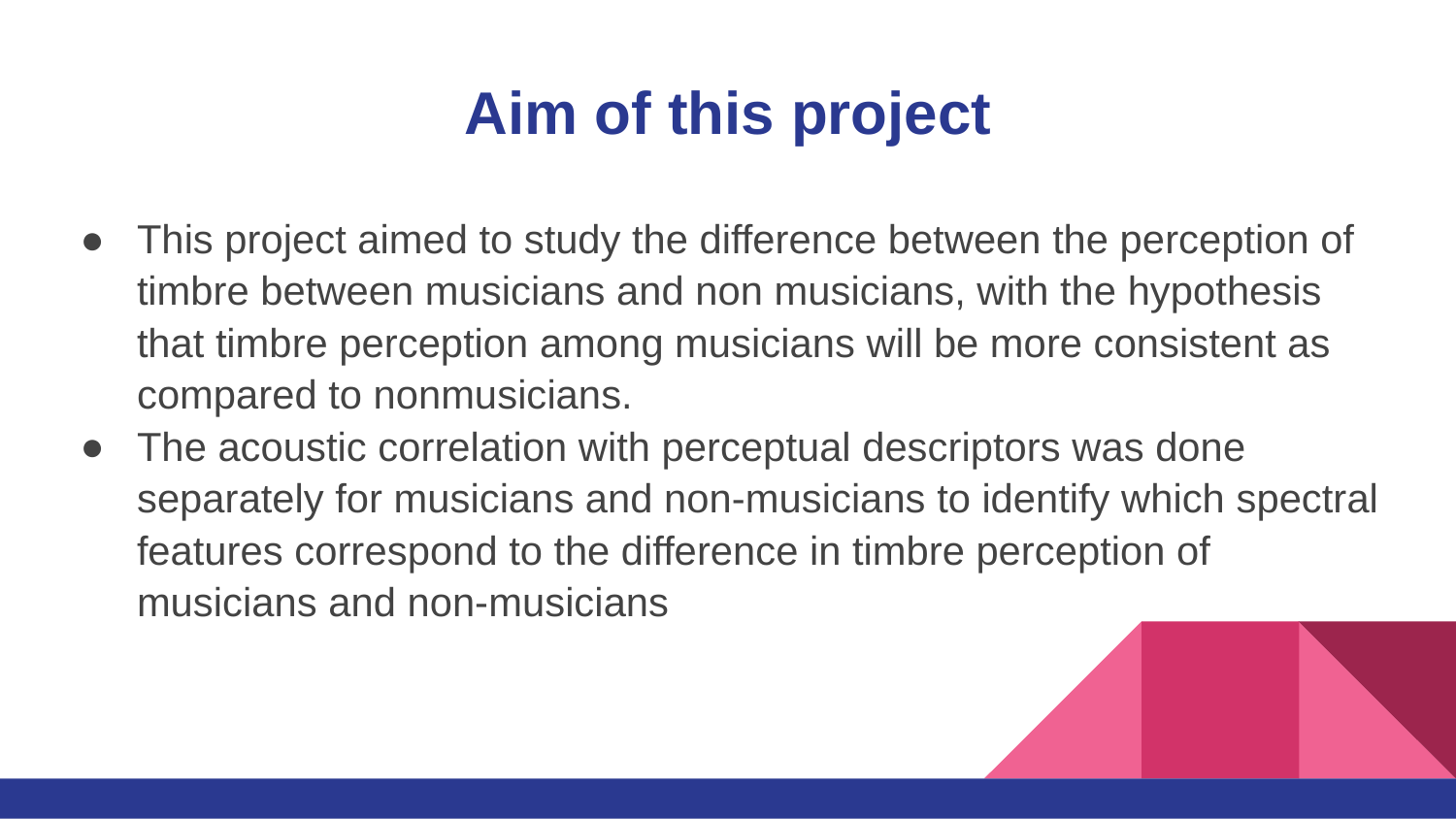

# Aim of this project
This project aimed to study the difference between the perception of timbre between musicians and non musicians, with the hypothesis that timbre perception among musicians will be more consistent as compared to nonmusicians.
The acoustic correlation with perceptual descriptors was done separately for musicians and non-musicians to identify which spectral features correspond to the difference in timbre perception of musicians and non-musicians